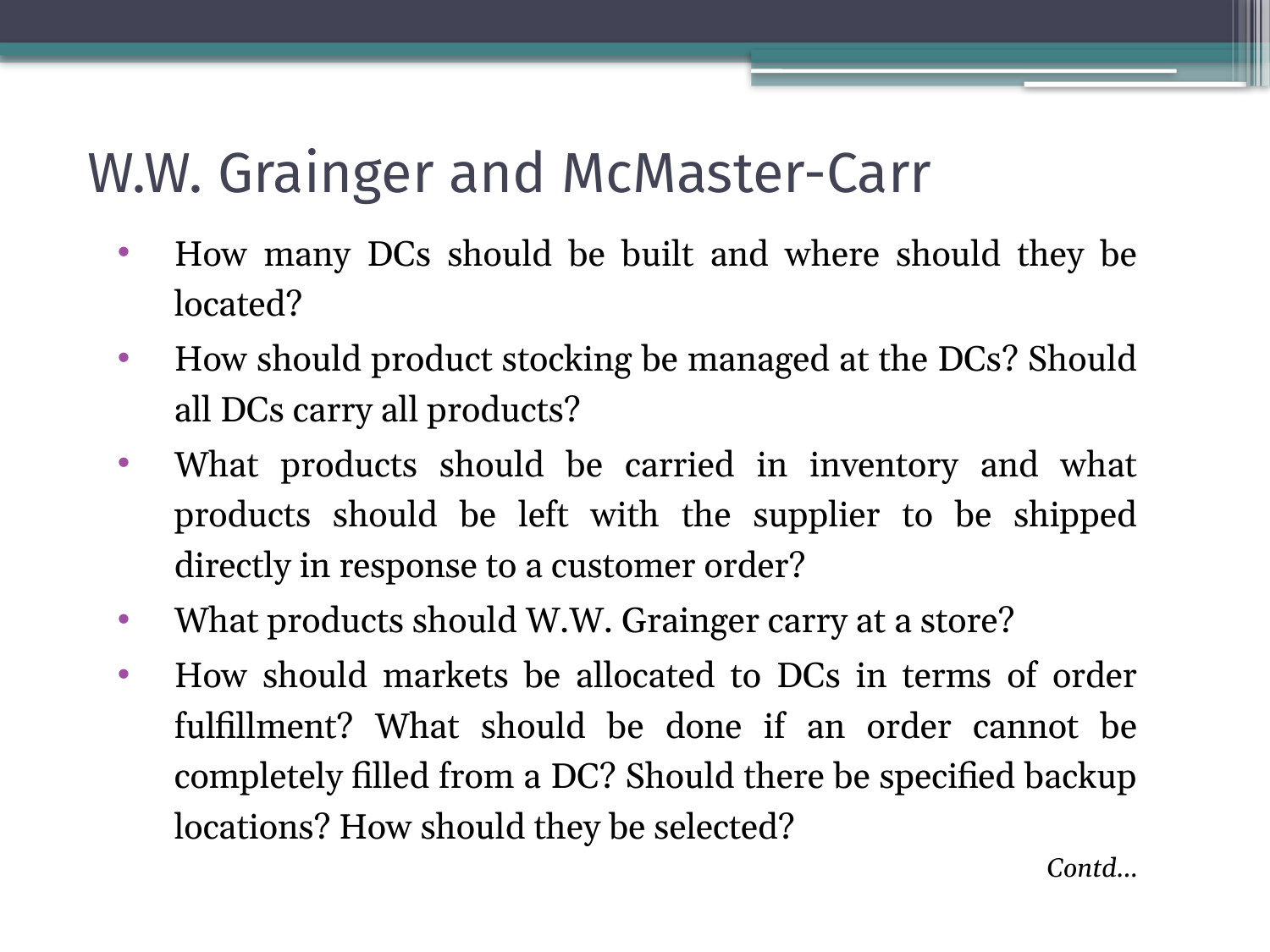

# W.W. Grainger and McMaster-Carr
How many DCs should be built and where should they be located?
How should product stocking be managed at the DCs? Should all DCs carry all products?
What products should be carried in inventory and what products should be left with the supplier to be shipped directly in response to a customer order?
What products should W.W. Grainger carry at a store?
How should markets be allocated to DCs in terms of order fulfillment? What should be done if an order cannot be completely filled from a DC? Should there be specified backup locations? How should they be selected?
Contd…